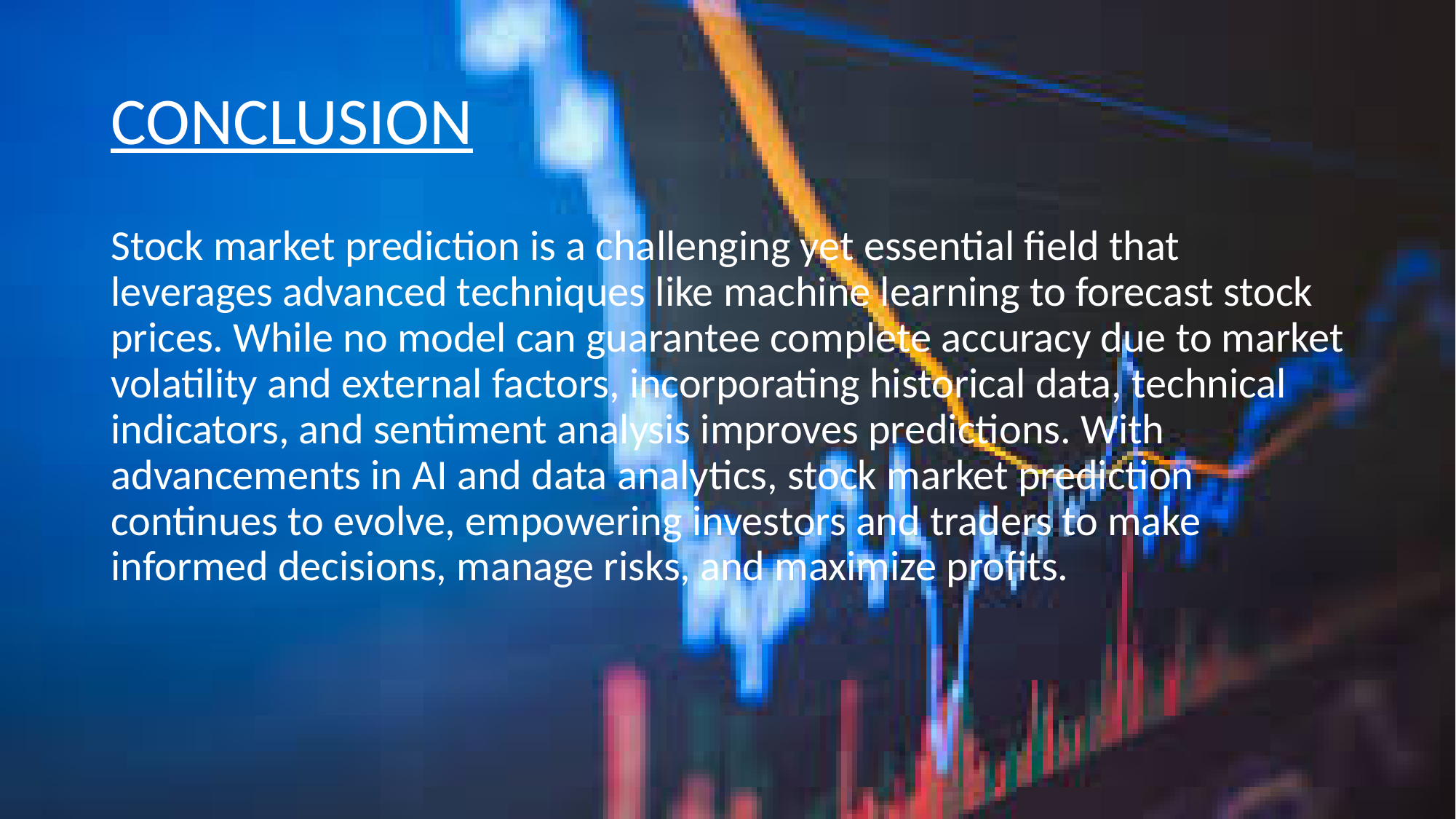

# CONCLUSION
Stock market prediction is a challenging yet essential field that leverages advanced techniques like machine learning to forecast stock prices. While no model can guarantee complete accuracy due to market volatility and external factors, incorporating historical data, technical indicators, and sentiment analysis improves predictions. With advancements in AI and data analytics, stock market prediction continues to evolve, empowering investors and traders to make informed decisions, manage risks, and maximize profits.